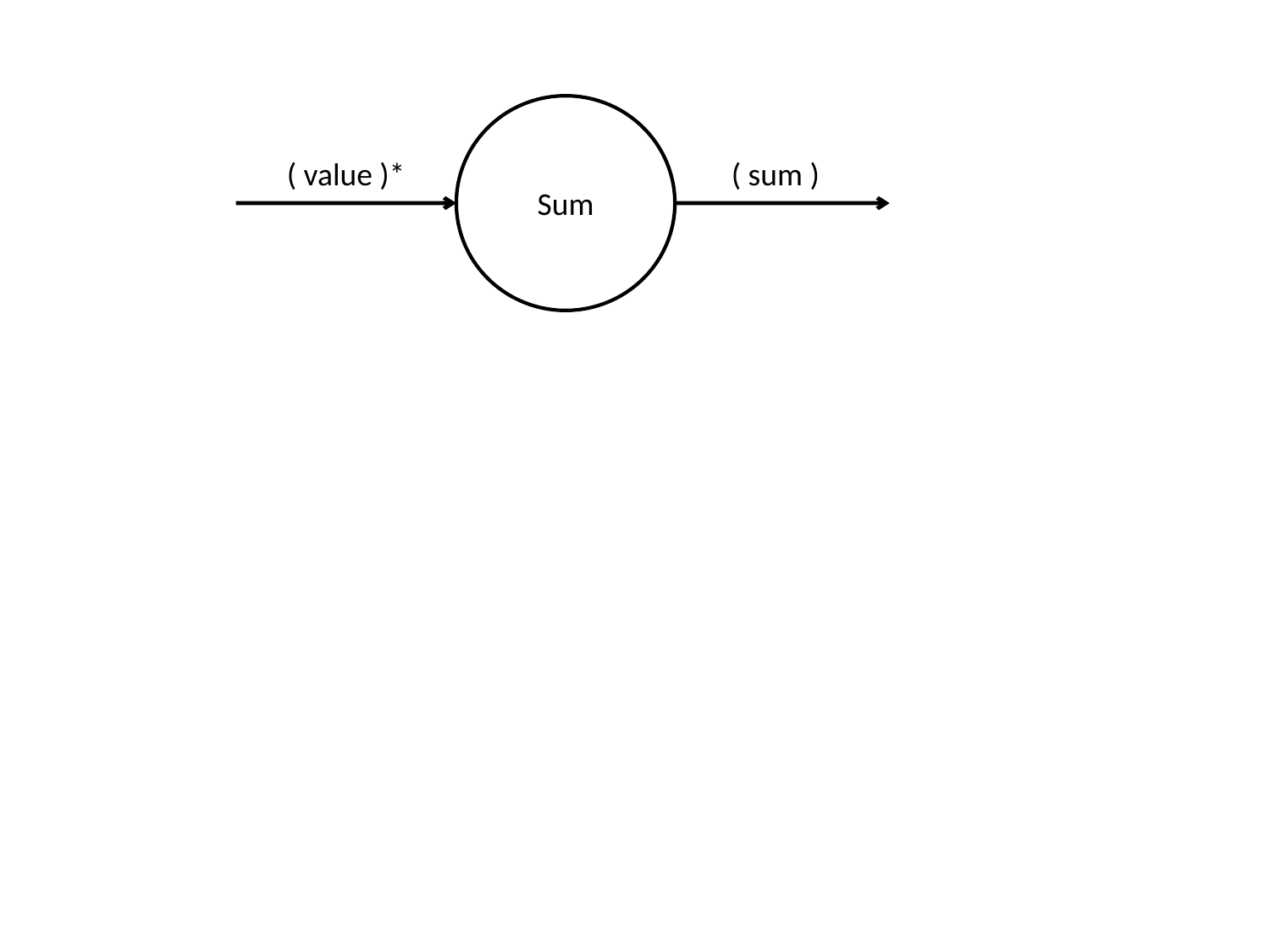

Sum
( value )*
( sum )